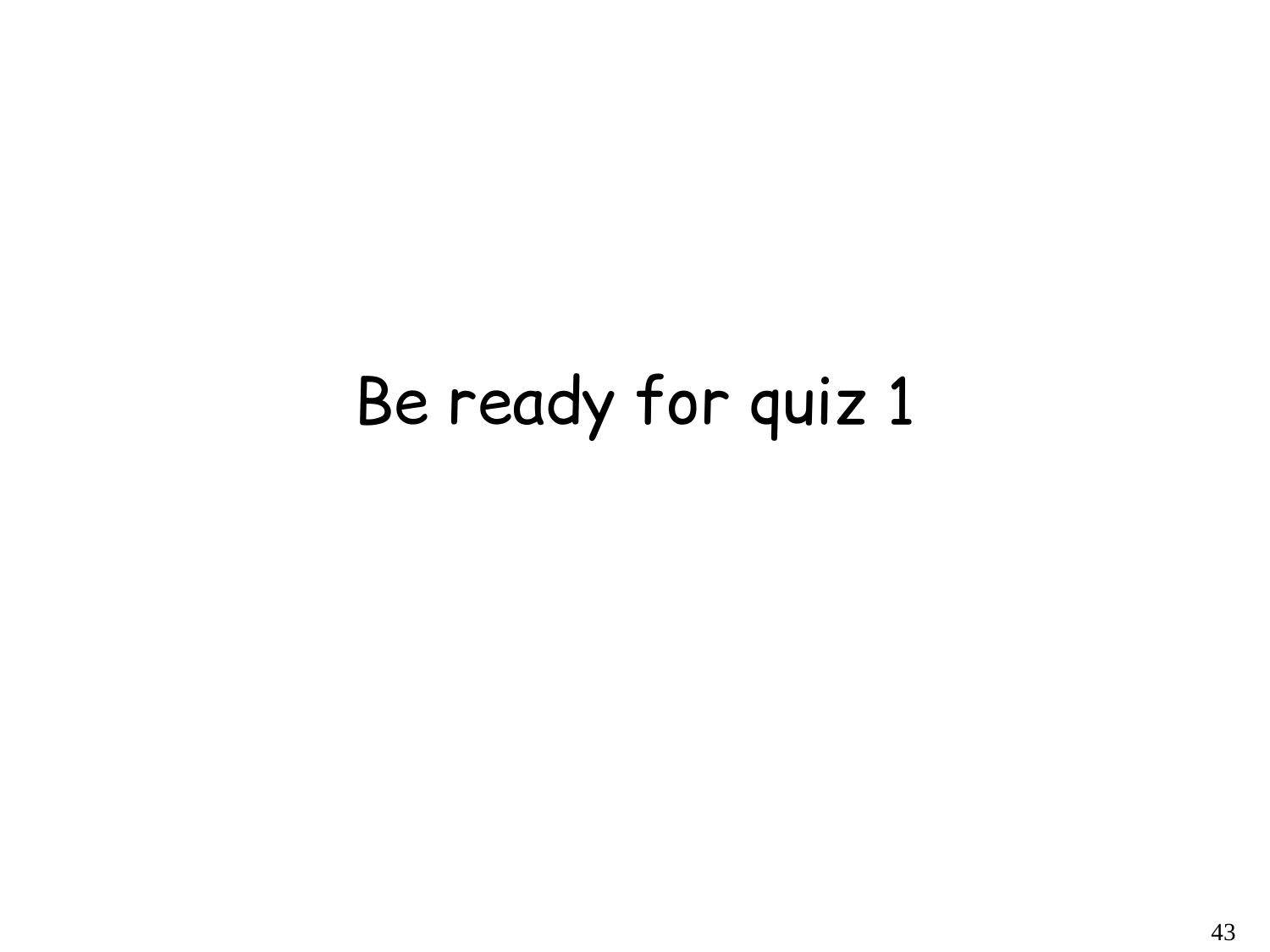

# Be ready for quiz 1
43